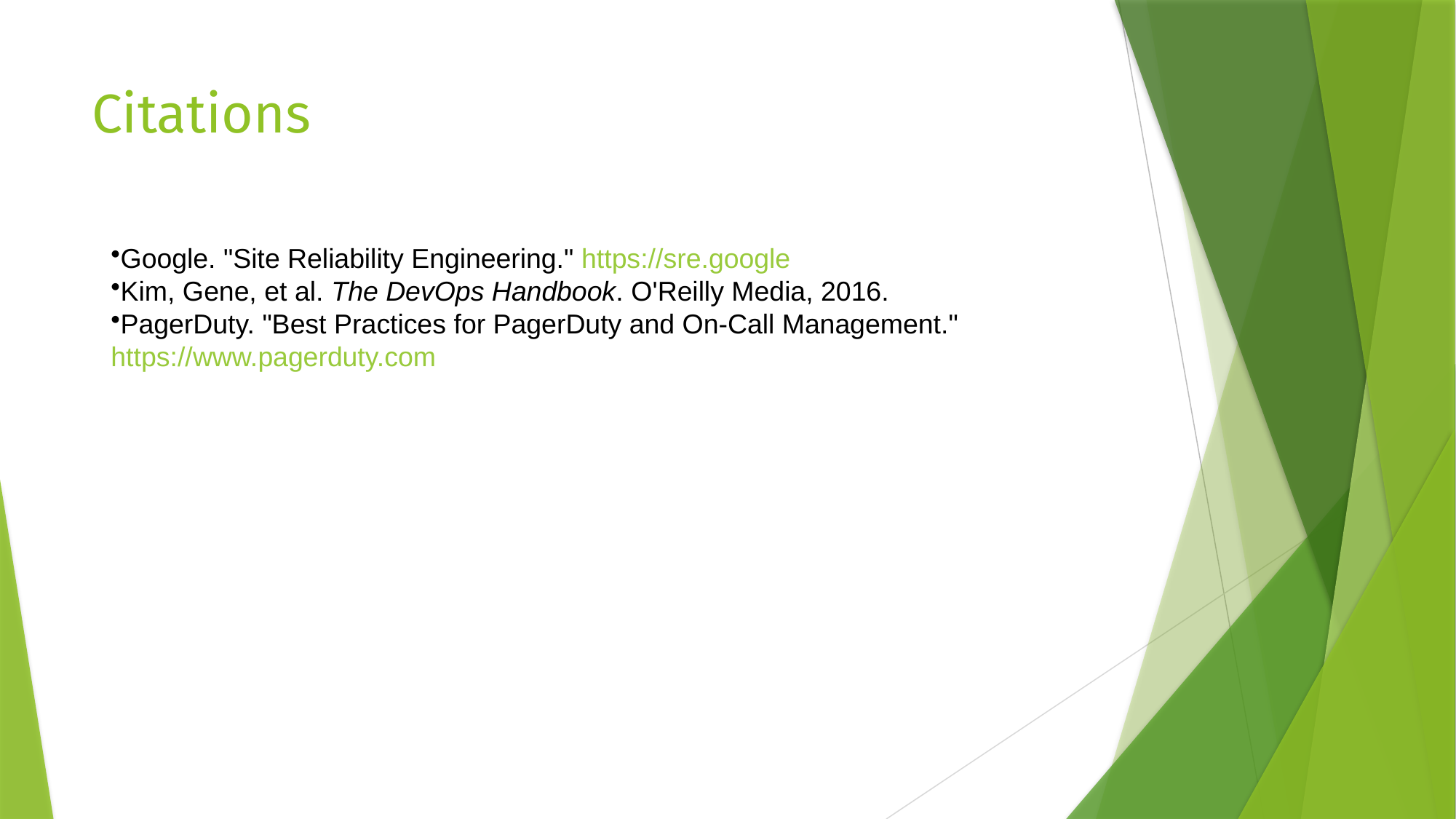

# Citations

Google. "Site Reliability Engineering." https://sre.google
Kim, Gene, et al. The DevOps Handbook. O'Reilly Media, 2016.
PagerDuty. "Best Practices for PagerDuty and On-Call Management." https://www.pagerduty.com